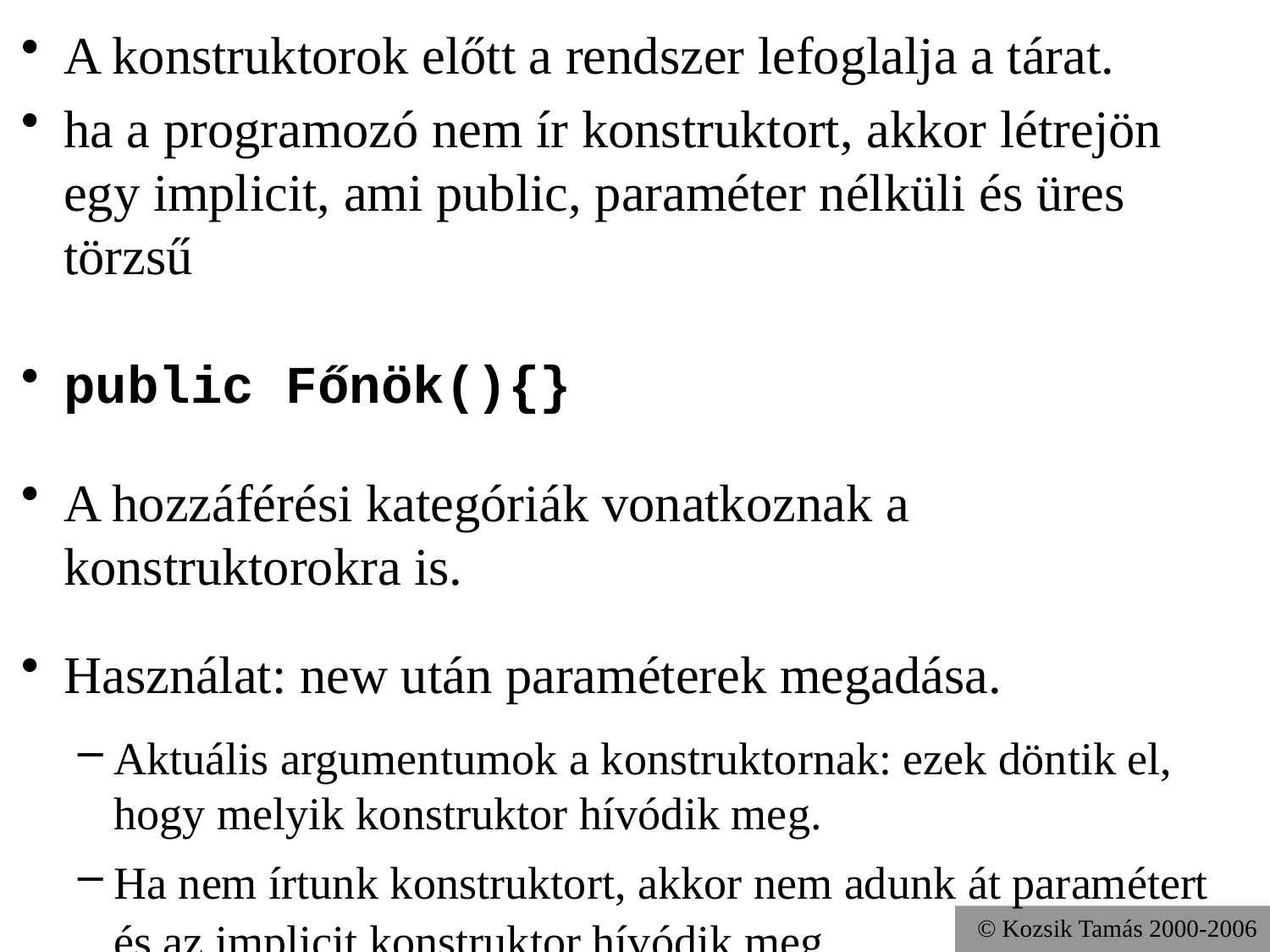

# A konstruktorok előtt a rendszer lefoglalja a tárat.
ha a programozó nem ír konstruktort, akkor létrejön egy implicit, ami public, paraméter nélküli és üres törzsű
public Főnök(){}
A hozzáférési kategóriák vonatkoznak a konstruktorokra is.
Használat: new után paraméterek megadása.
Aktuális argumentumok a konstruktornak: ezek döntik el, hogy melyik konstruktor hívódik meg.
Ha nem írtunk konstruktort, akkor nem adunk át paramétert és az implicit konstruktor hívódik meg.
© Kozsik Tamás 2000-2006